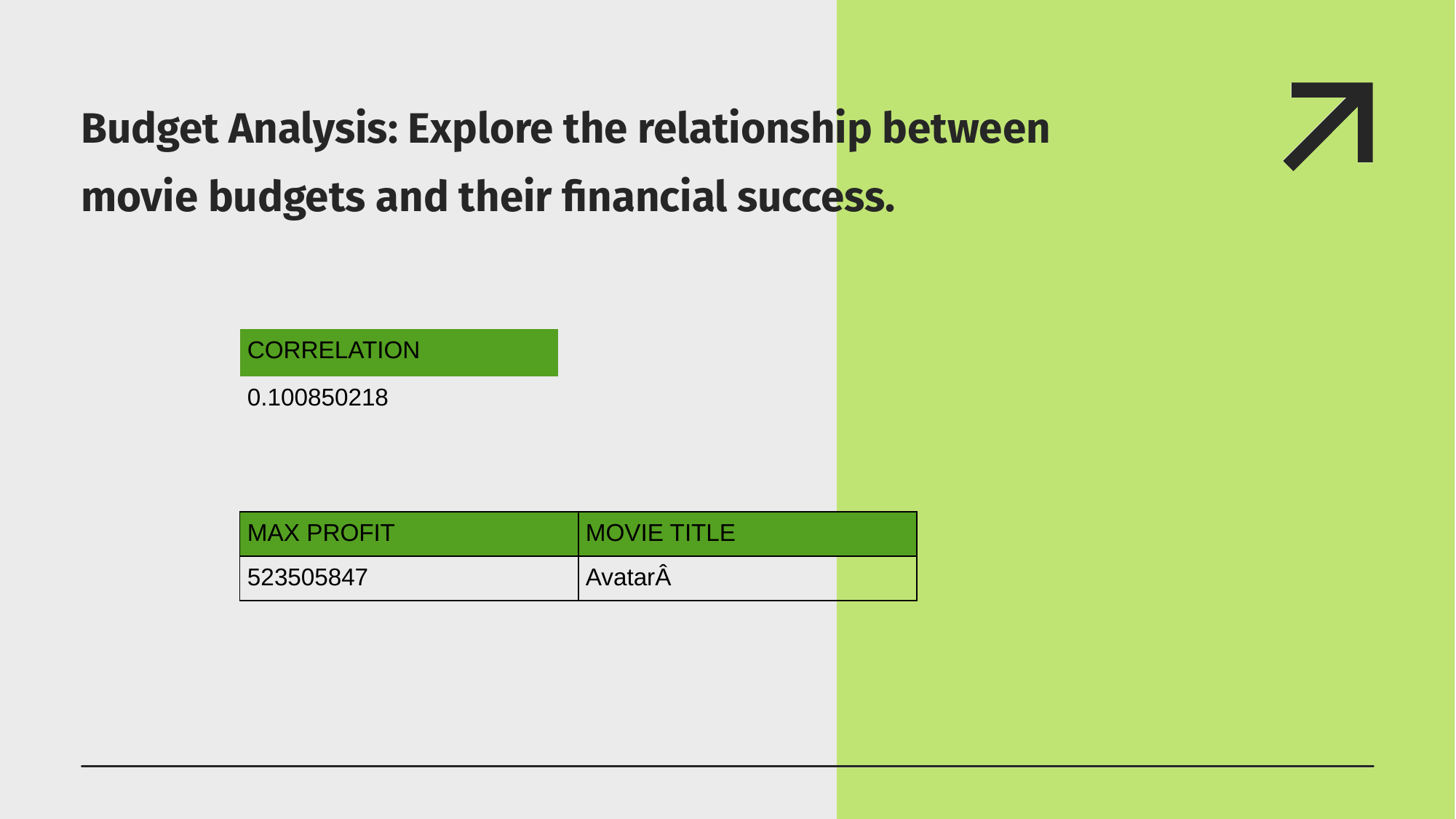

# Budget Analysis: Explore the relationship between movie budgets and their financial success.
| CORRELATION |
| --- |
| 0.100850218 |
| MAX PROFIT | MOVIE TITLE |
| --- | --- |
| 523505847 | AvatarÂ |